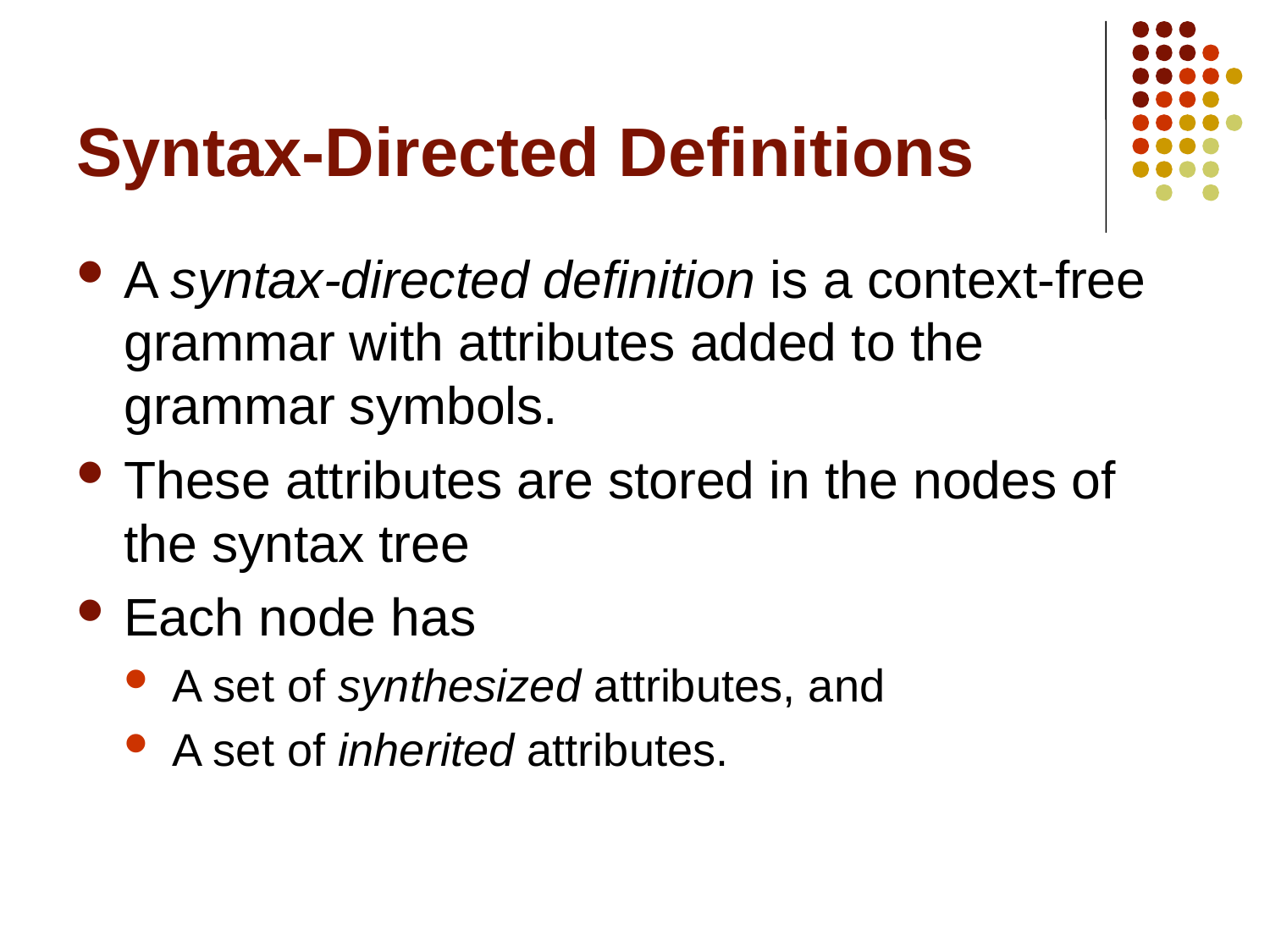

# Syntax-Directed Definitions
A syntax-directed definition is a context-free grammar with attributes added to the grammar symbols.
These attributes are stored in the nodes of the syntax tree
Each node has
A set of synthesized attributes, and
A set of inherited attributes.